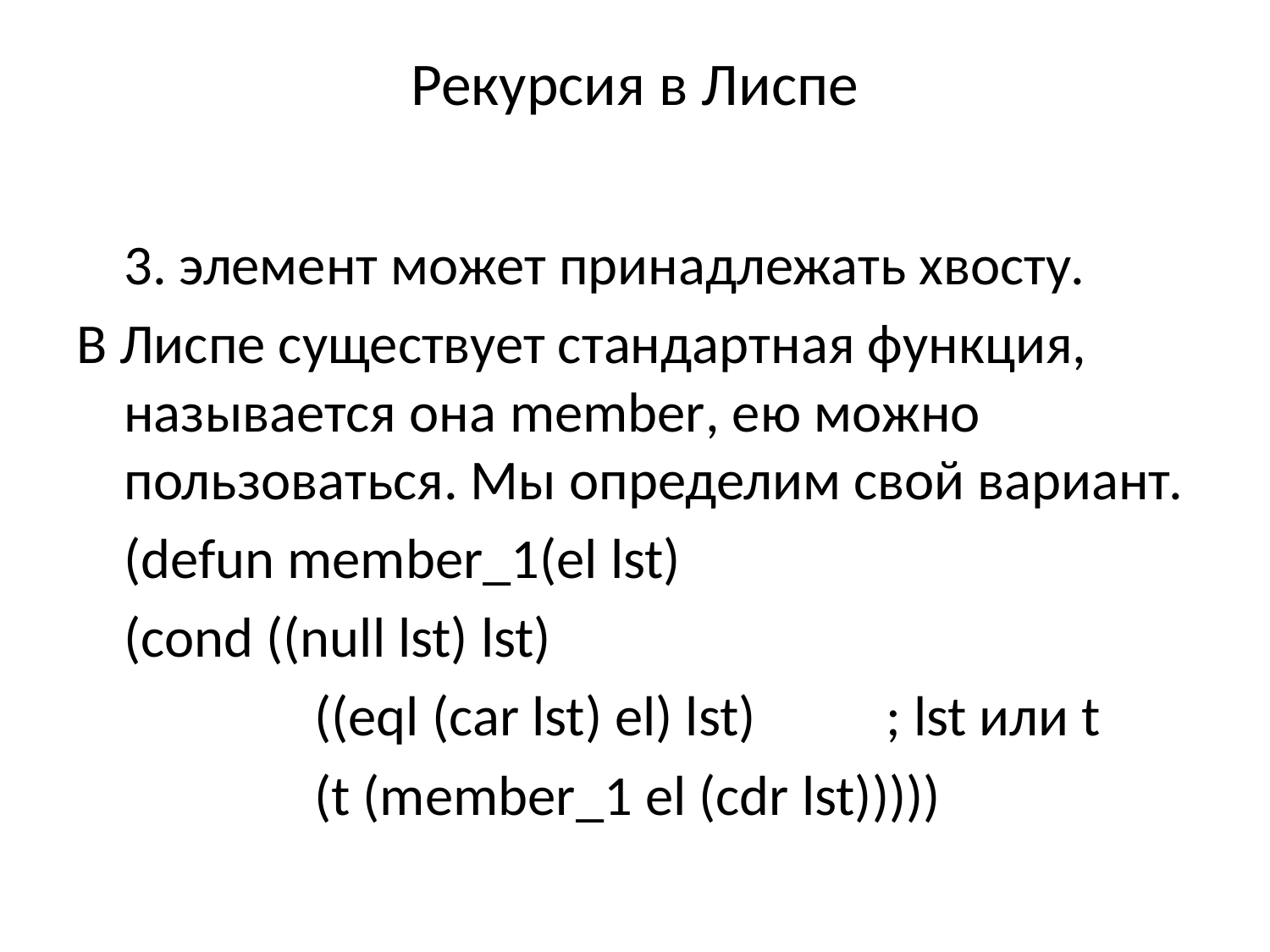

# Рекурсия в Лиспе
	3. элемент может принадлежать хвосту.
В Лиспе существует стандартная функция, называется она member, ею можно пользоваться. Мы определим свой вариант.
	(defun member_1(el lst)
	(cond ((null lst) lst)
		     ((eql (car lst) el) lst)		; lst или t
		     (t (member_1 el (cdr lst)))))